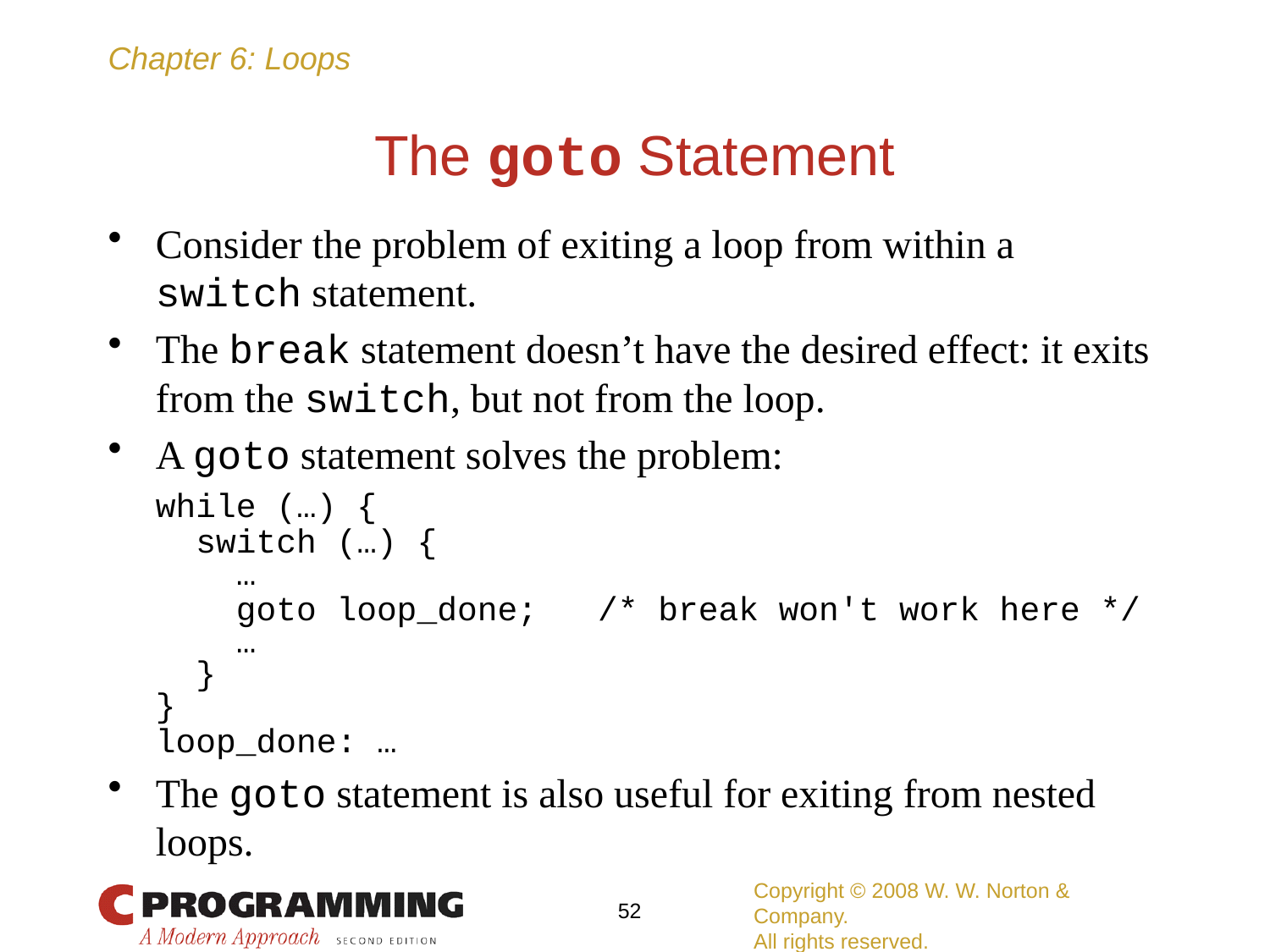

# The goto Statement
Consider the problem of exiting a loop from within a switch statement.
The break statement doesn’t have the desired effect: it exits from the switch, but not from the loop.
A goto statement solves the problem:
	while (…) {
	  switch (…) {
	    …
	    goto loop_done;   /* break won't work here */
	    …
	  }
	}
	loop_done: …
The goto statement is also useful for exiting from nested loops.

Copyright © 2008 W. W. Norton & Company.
All rights reserved.
52